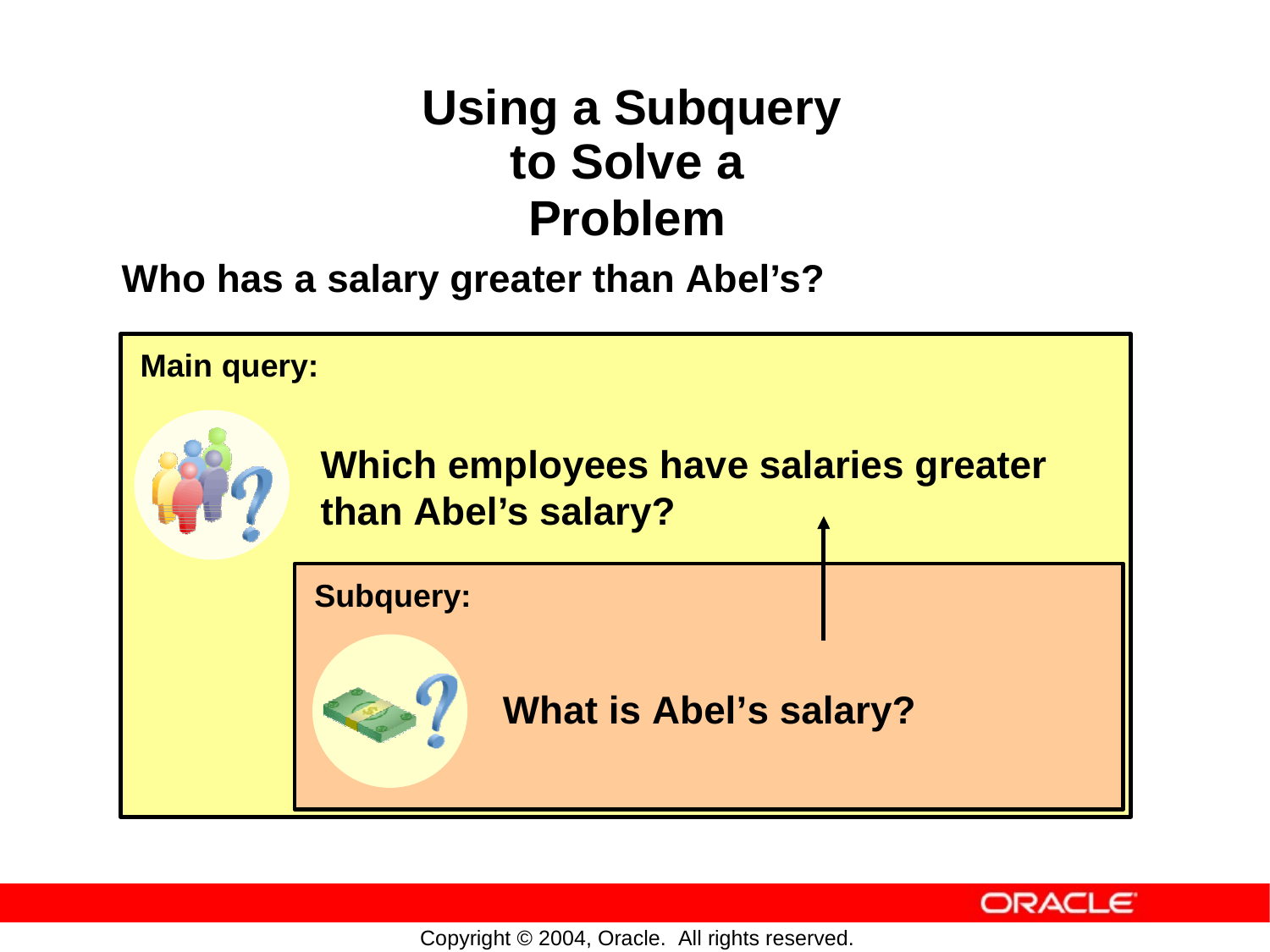

Using a Subquery
to Solve a Problem
Who
has
a
salary
greater
than
Abel’s?

Main query:
Which employees have salaries greater than Abel’s salary?
Subquery:
What is Abel’s salary?

Copyright © 2004, Oracle.  All rights reserved.